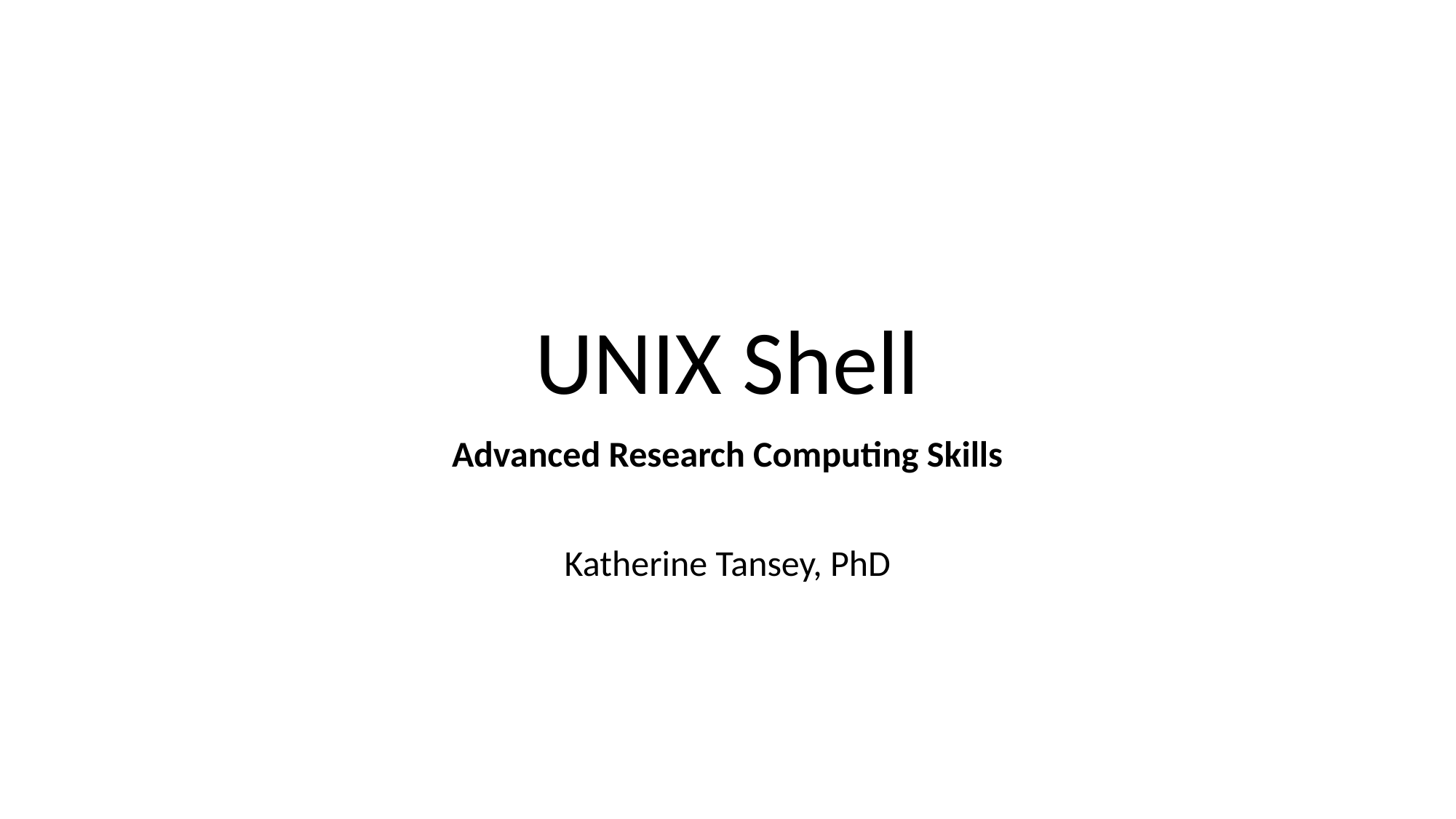

# UNIX Shell
Advanced Research Computing Skills

Katherine Tansey, PhD